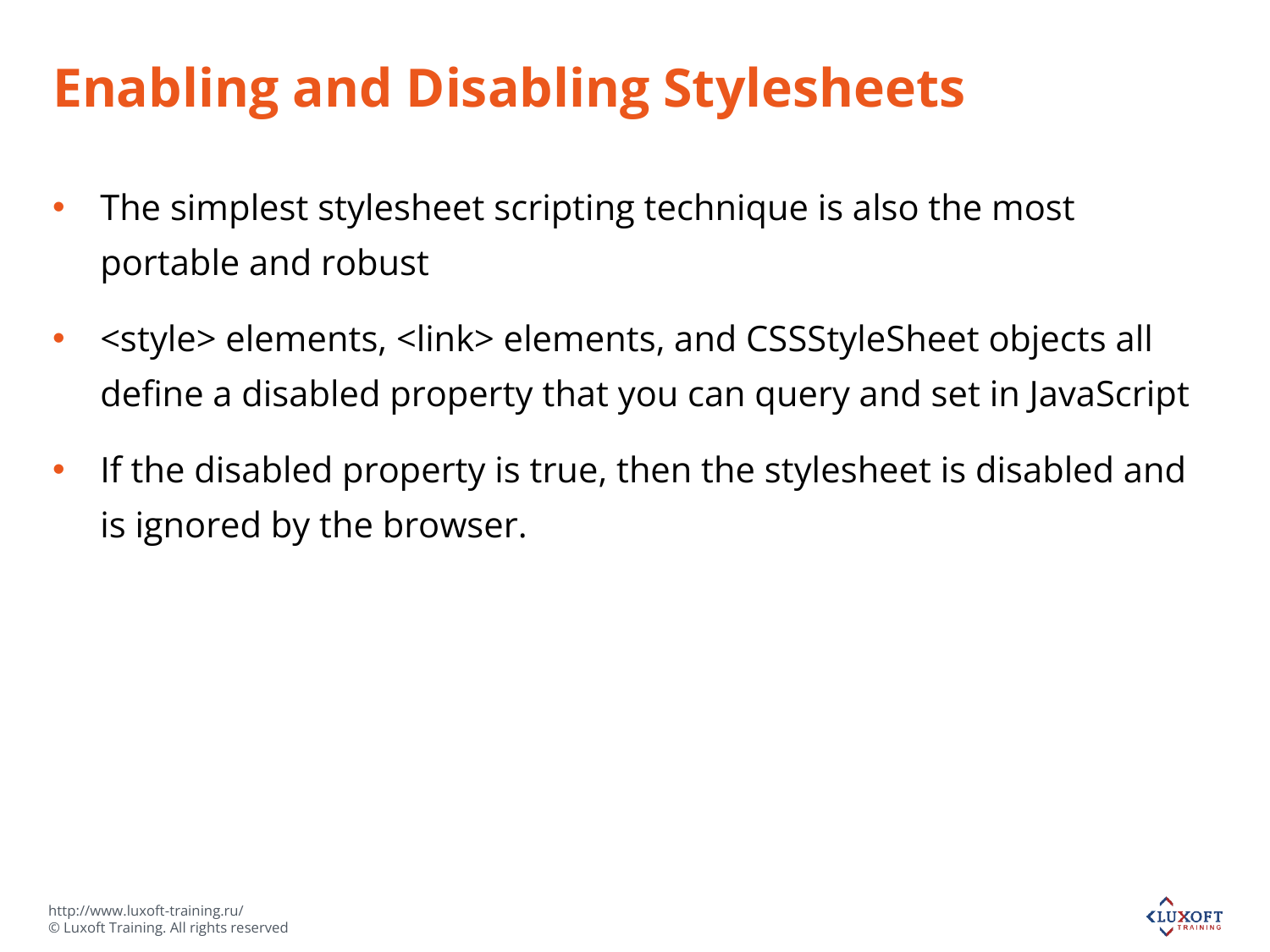

# Enabling and Disabling Stylesheets
The simplest stylesheet scripting technique is also the most portable and robust
<style> elements, <link> elements, and CSSStyleSheet objects all define a disabled property that you can query and set in JavaScript
If the disabled property is true, then the stylesheet is disabled and is ignored by the browser.